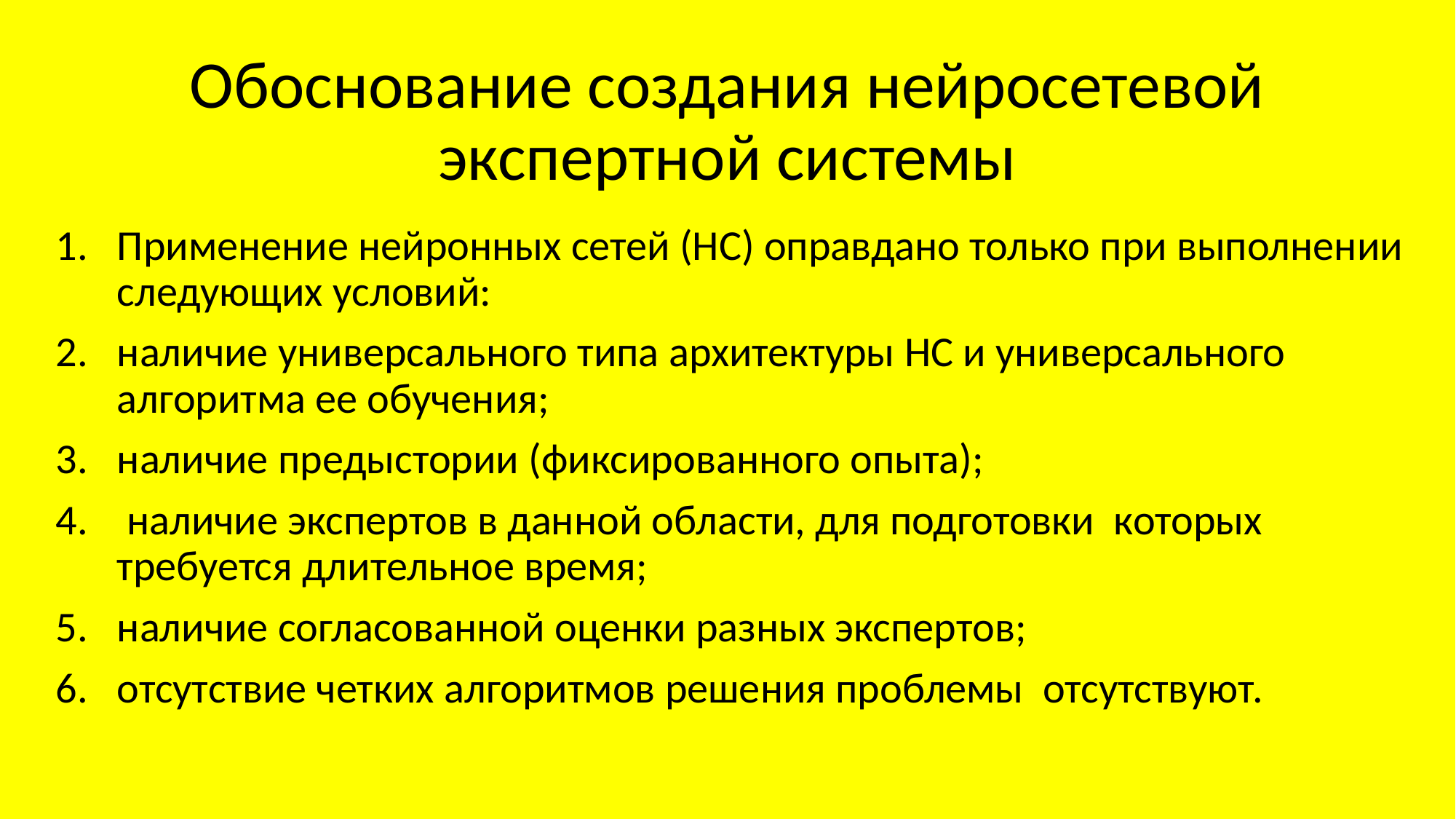

# Обоснование создания нейросетевой экспертной системы
Применение нейронных сетей (НС) оправдано только при выполнении следующих условий:
наличие универсального типа архитектуры НС и универсального алгоритма ее обучения;
наличие предыстории (фиксированного опыта);
 наличие экспертов в данной области, для подготовки  которых требуется длительное время;
наличие согласованной оценки разных экспертов;
отсутствие четких алгоритмов решения проблемы  отсутствуют.